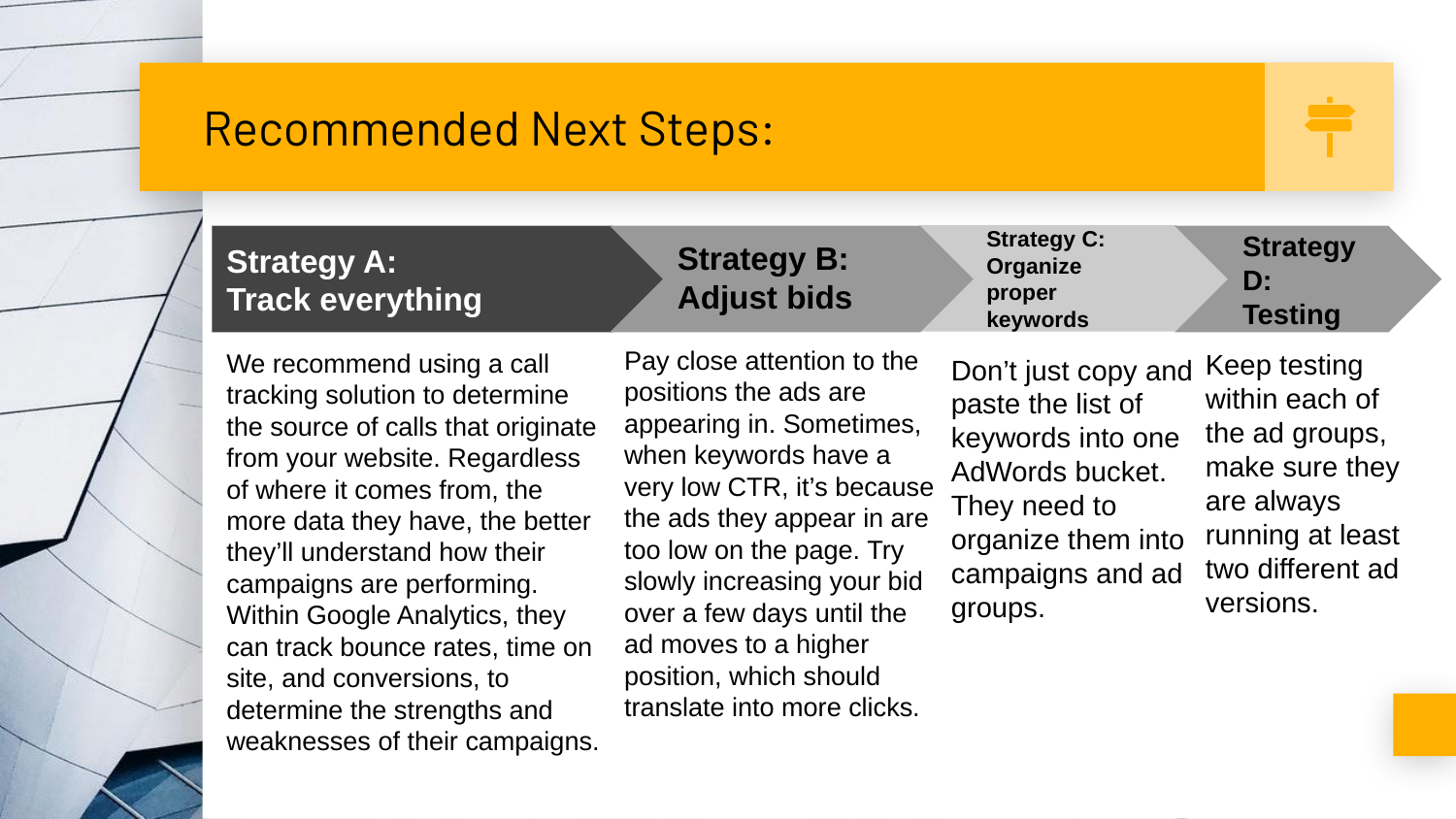

# Recommended Next Steps:

Strategy C:
Organize   proper keywords

Don’t just copy and paste the list of keywords into one AdWords bucket. They need to organize them into campaigns and ad groups.

Strategy A:
Track everything

We recommend using a call tracking solution to determine the source of calls that originate from your website. Regardless of where it comes from, the more data they have, the better they’ll understand how their campaigns are performing. Within Google Analytics, they can track bounce rates, time on site, and conversions, to determine the strengths and weaknesses of their campaigns.

Strategy B:
Adjust bids

Pay close attention to the positions the ads are appearing in. Sometimes, when keywords have a very low CTR, it’s because the ads they appear in are too low on the page. Try slowly increasing your bid over a few days until the ad moves to a higher position, which should translate into more clicks.

Strategy D:
Testing

Keep testing within each of the ad groups, make sure they are always running at least two different ad versions.